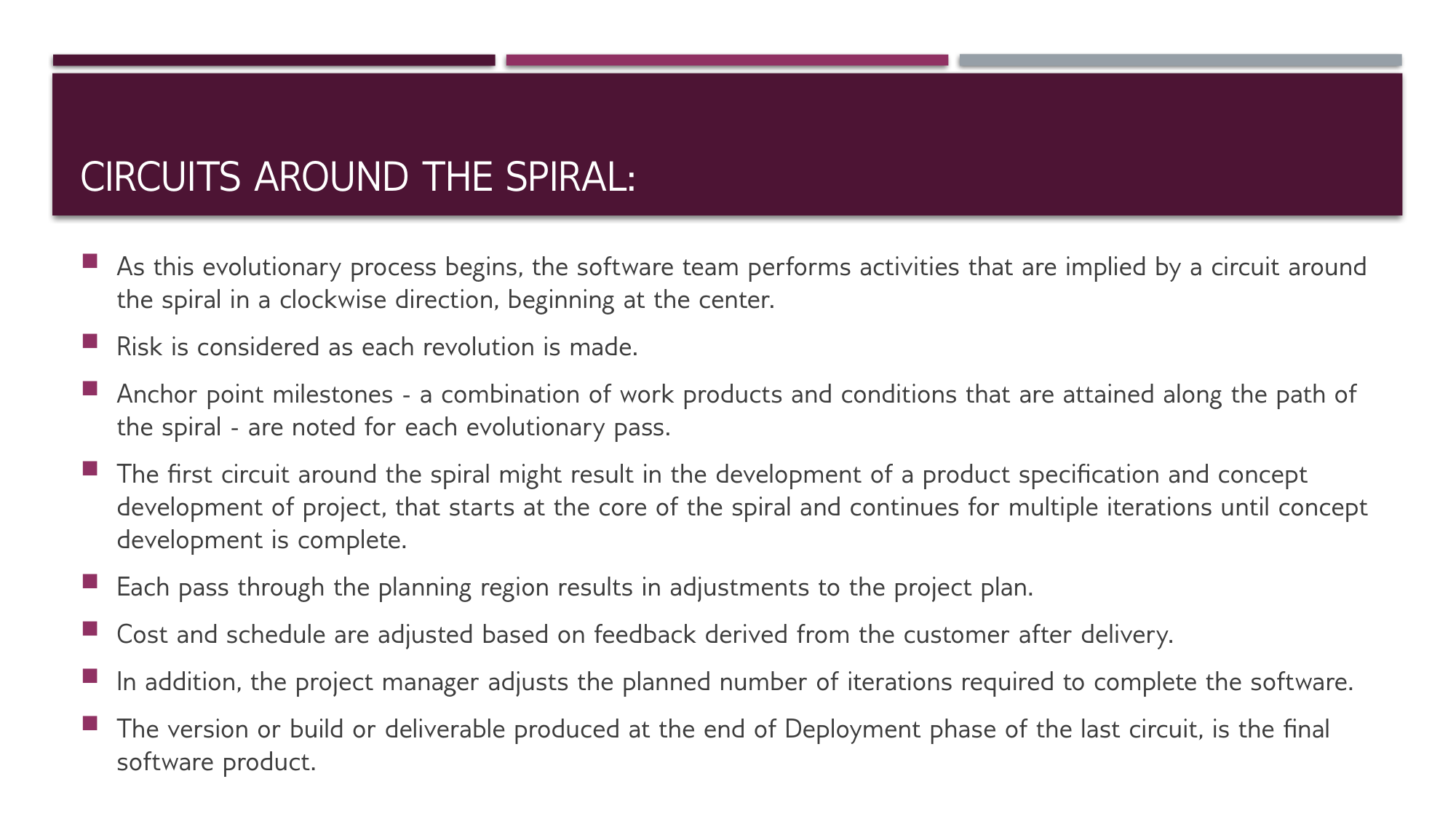

# CIRCUITS AROUND THE SPIRAL:
As this evolutionary process begins, the software team performs activities that are implied by a circuit around the spiral in a clockwise direction, beginning at the center.
Risk is considered as each revolution is made.
Anchor point milestones - a combination of work products and conditions that are attained along the path of the spiral - are noted for each evolutionary pass.
The first circuit around the spiral might result in the development of a product specification and concept development of project, that starts at the core of the spiral and continues for multiple iterations until concept development is complete.
Each pass through the planning region results in adjustments to the project plan.
Cost and schedule are adjusted based on feedback derived from the customer after delivery.
In addition, the project manager adjusts the planned number of iterations required to complete the software.
The version or build or deliverable produced at the end of Deployment phase of the last circuit, is the final software product.